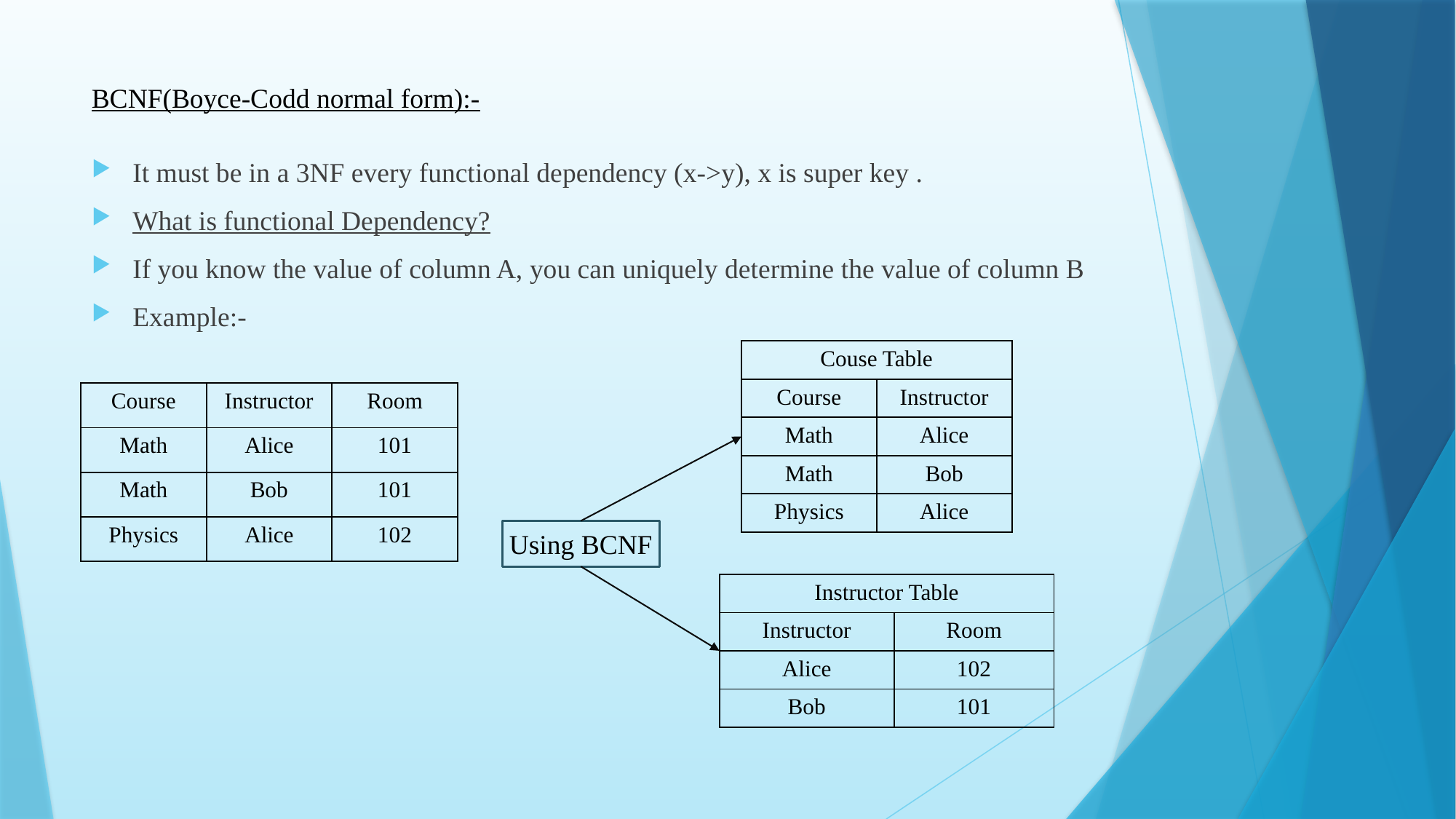

BCNF(Boyce-Codd normal form):-
It must be in a 3NF every functional dependency (x->y), x is super key .
What is functional Dependency?
If you know the value of column A, you can uniquely determine the value of column B
Example:-

| Couse Table |  |
| --- | --- |
| Course | Instructor |
| Math | Alice |
| Math | Bob |
| Physics | Alice |
| Course | Instructor | Room |
| --- | --- | --- |
| Math | Alice | 101 |
| Math | Bob | 101 |
| Physics | Alice | 102 |

Using BCNF
| Instructor Table |  |
| --- | --- |
| Instructor | Room |
| Alice | 102 |
| Bob | 101 |